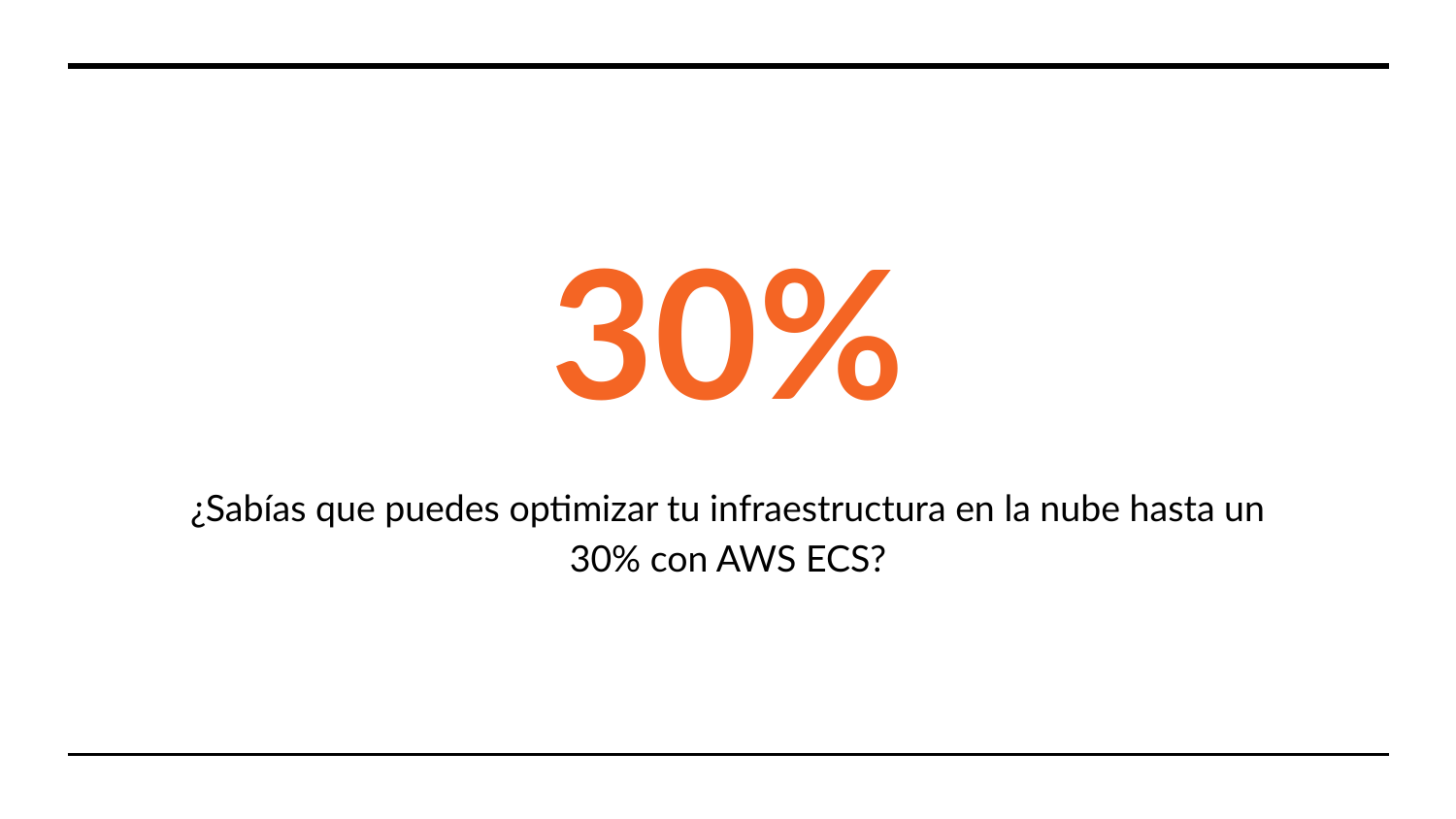

# 30%
¿Sabías que puedes optimizar tu infraestructura en la nube hasta un 30% con AWS ECS?